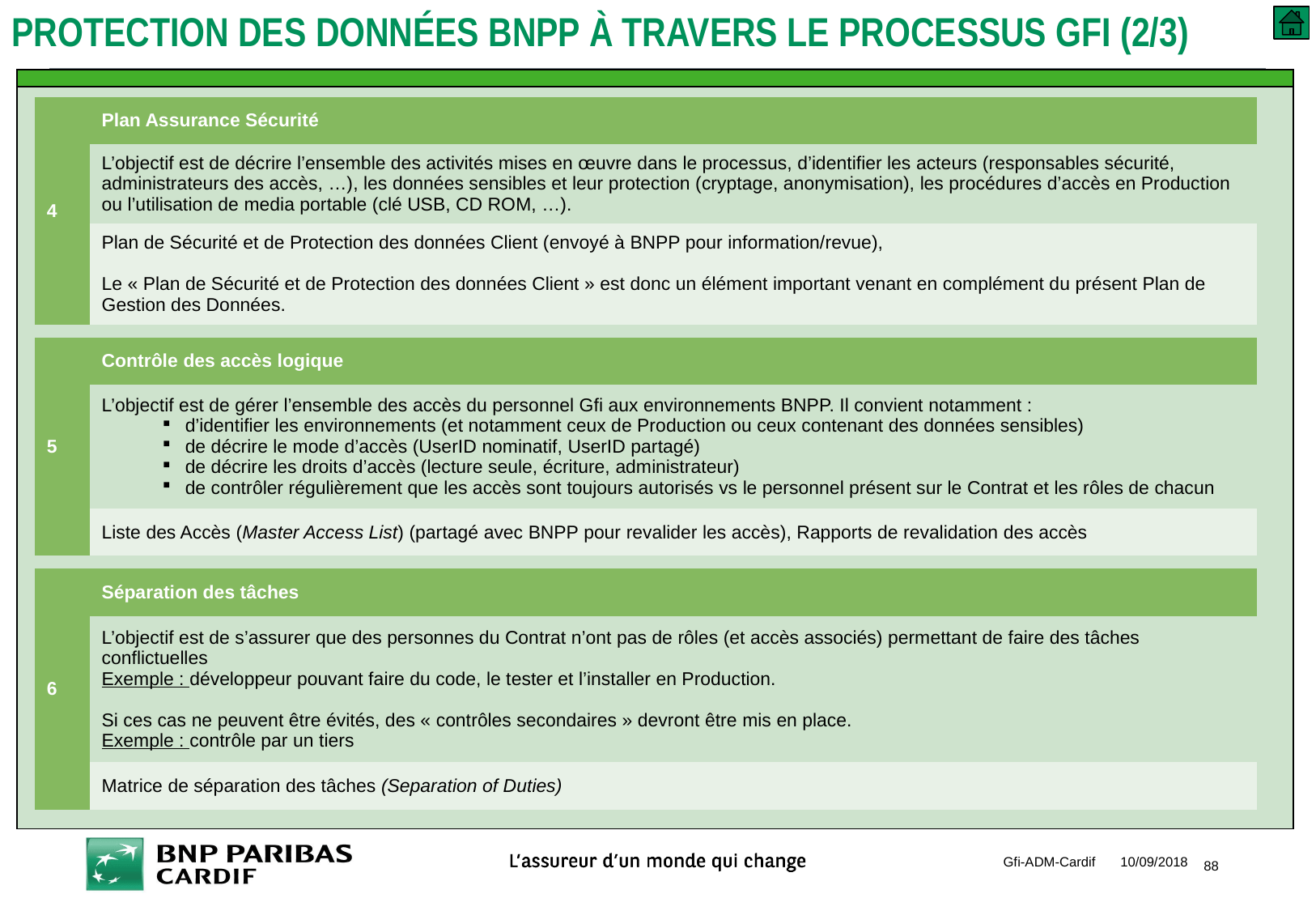

Protection des données BNPP à travers le processus Gfi (2/3)
|  |
| --- |
|  |
| 4 | Plan Assurance Sécurité |
| --- | --- |
|  | L’objectif est de décrire l’ensemble des activités mises en œuvre dans le processus, d’identifier les acteurs (responsables sécurité, administrateurs des accès, …), les données sensibles et leur protection (cryptage, anonymisation), les procédures d’accès en Production ou l’utilisation de media portable (clé USB, CD ROM, …). |
|  | Plan de Sécurité et de Protection des données Client (envoyé à BNPP pour information/revue), Le « Plan de Sécurité et de Protection des données Client » est donc un élément important venant en complément du présent Plan de Gestion des Données. |
| 5 | Contrôle des accès logique |
| --- | --- |
|  | L’objectif est de gérer l’ensemble des accès du personnel Gfi aux environnements BNPP. Il convient notamment : d’identifier les environnements (et notamment ceux de Production ou ceux contenant des données sensibles) de décrire le mode d’accès (UserID nominatif, UserID partagé) de décrire les droits d’accès (lecture seule, écriture, administrateur) de contrôler régulièrement que les accès sont toujours autorisés vs le personnel présent sur le Contrat et les rôles de chacun |
|  | Liste des Accès (Master Access List) (partagé avec BNPP pour revalider les accès), Rapports de revalidation des accès |
| 6 | Séparation des tâches |
| --- | --- |
|  | L’objectif est de s’assurer que des personnes du Contrat n’ont pas de rôles (et accès associés) permettant de faire des tâches conflictuelles Exemple : développeur pouvant faire du code, le tester et l’installer en Production. Si ces cas ne peuvent être évités, des « contrôles secondaires » devront être mis en place. Exemple : contrôle par un tiers |
|  | Matrice de séparation des tâches (Separation of Duties) |
Gfi-ADM-Cardif
10/09/2018
88